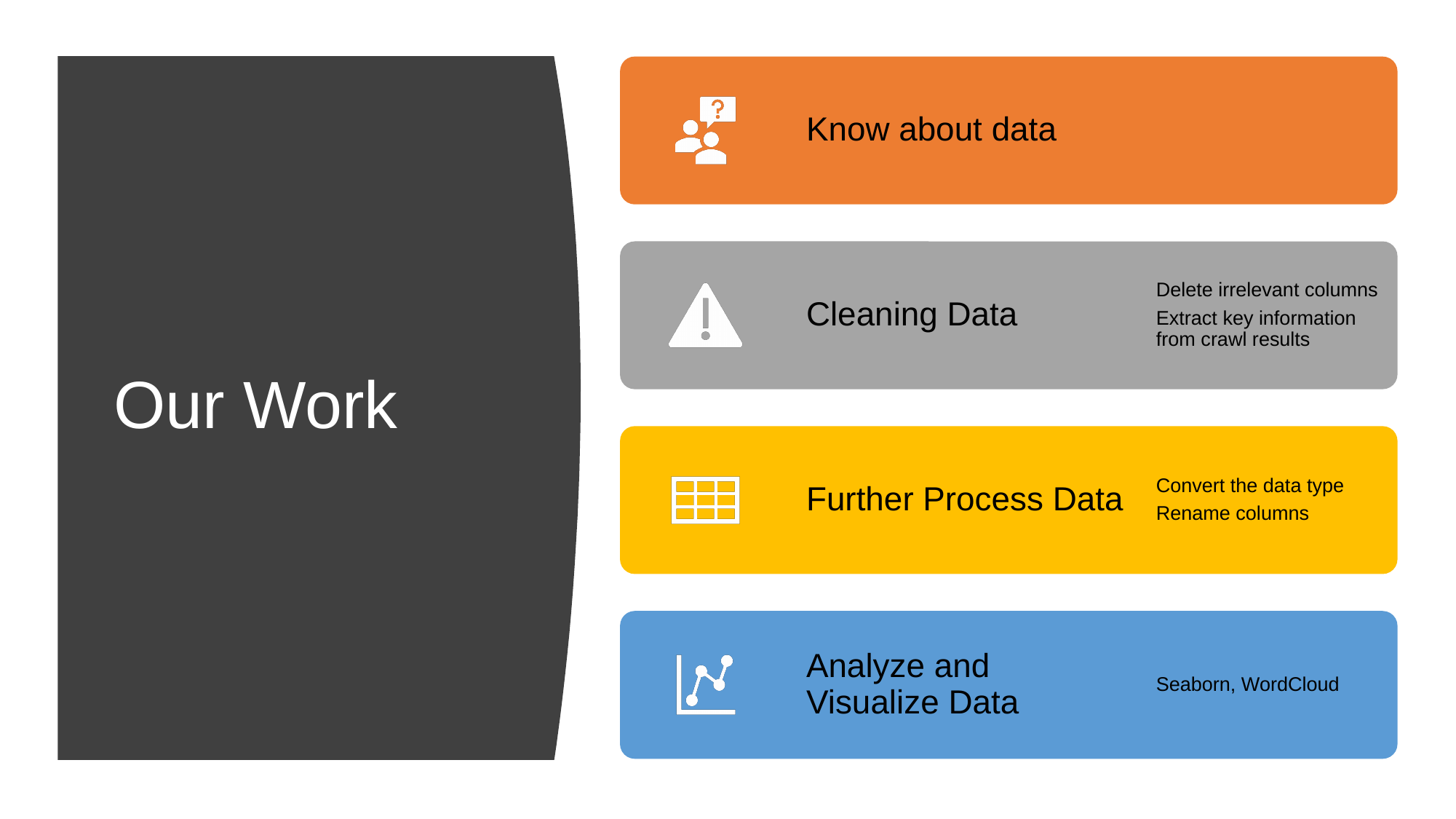

Know about data
Cleaning Data
Delete irrelevant columns
Extract key information from crawl results
Further Process Data
Convert the data type
Rename columns
Analyze and Visualize Data
Seaborn, WordCloud

# Our Work